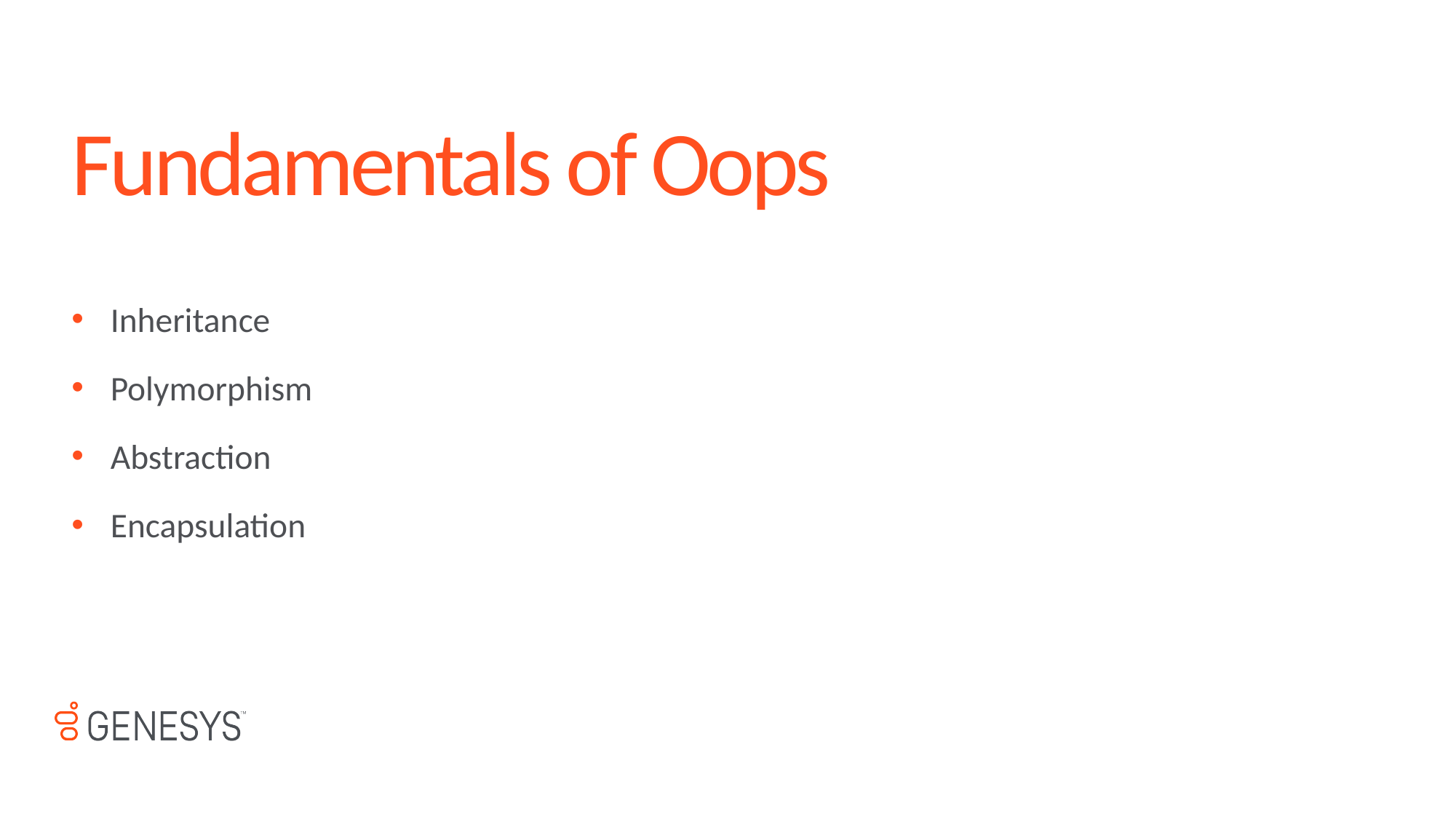

# Fundamentals of Oops
Inheritance
Polymorphism
Abstraction
Encapsulation